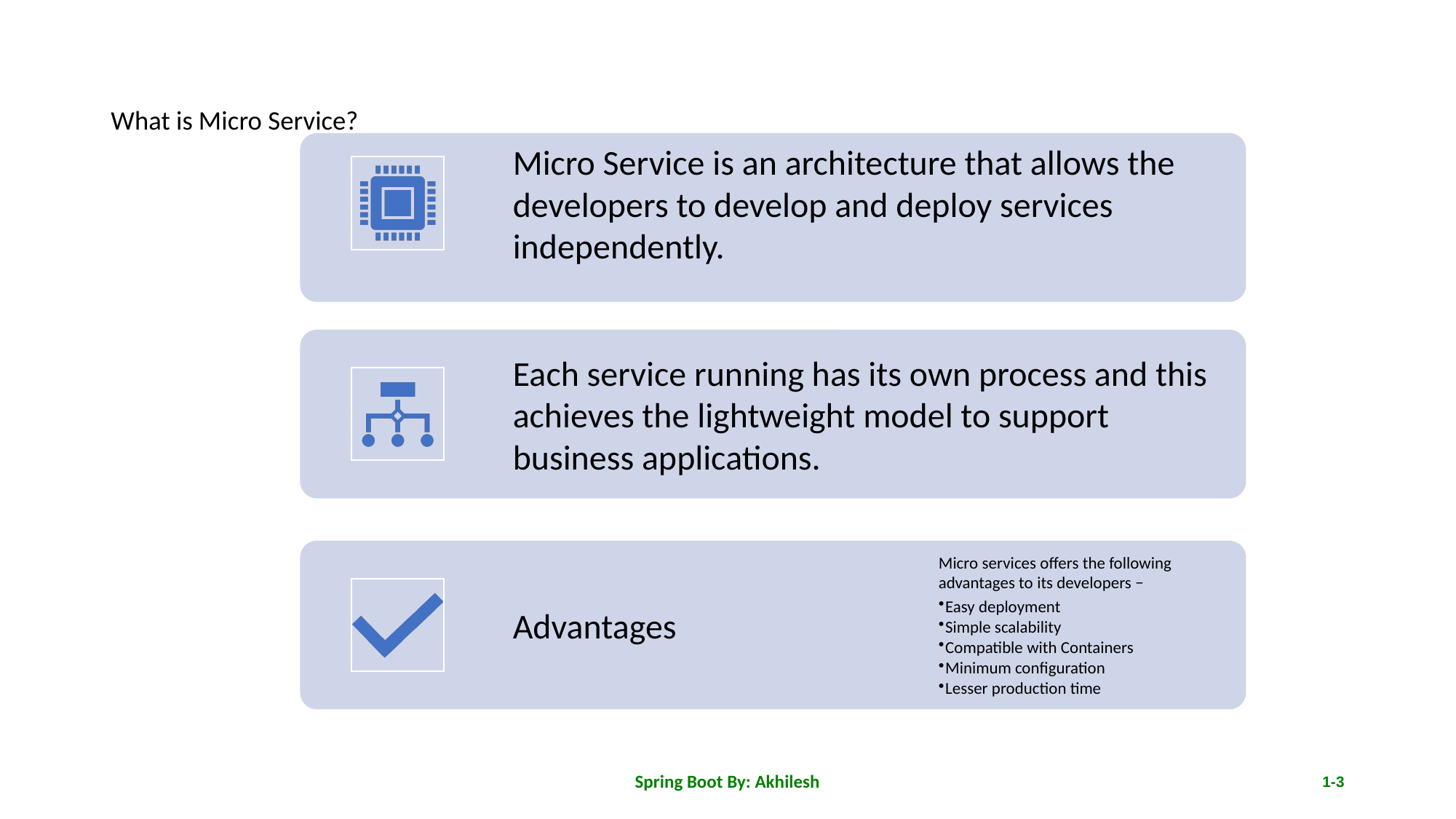

# What is Micro Service?
Micro Service is an architecture that allows the developers to develop and deploy services independently.
Each service running has its own process and this achieves the lightweight model to support business applications.
Advantages
Micro services offers the following advantages to its developers −
Easy deployment
Simple scalability
Compatible with Containers
Minimum configuration
Lesser production time
Spring Boot By: Akhilesh
1-3